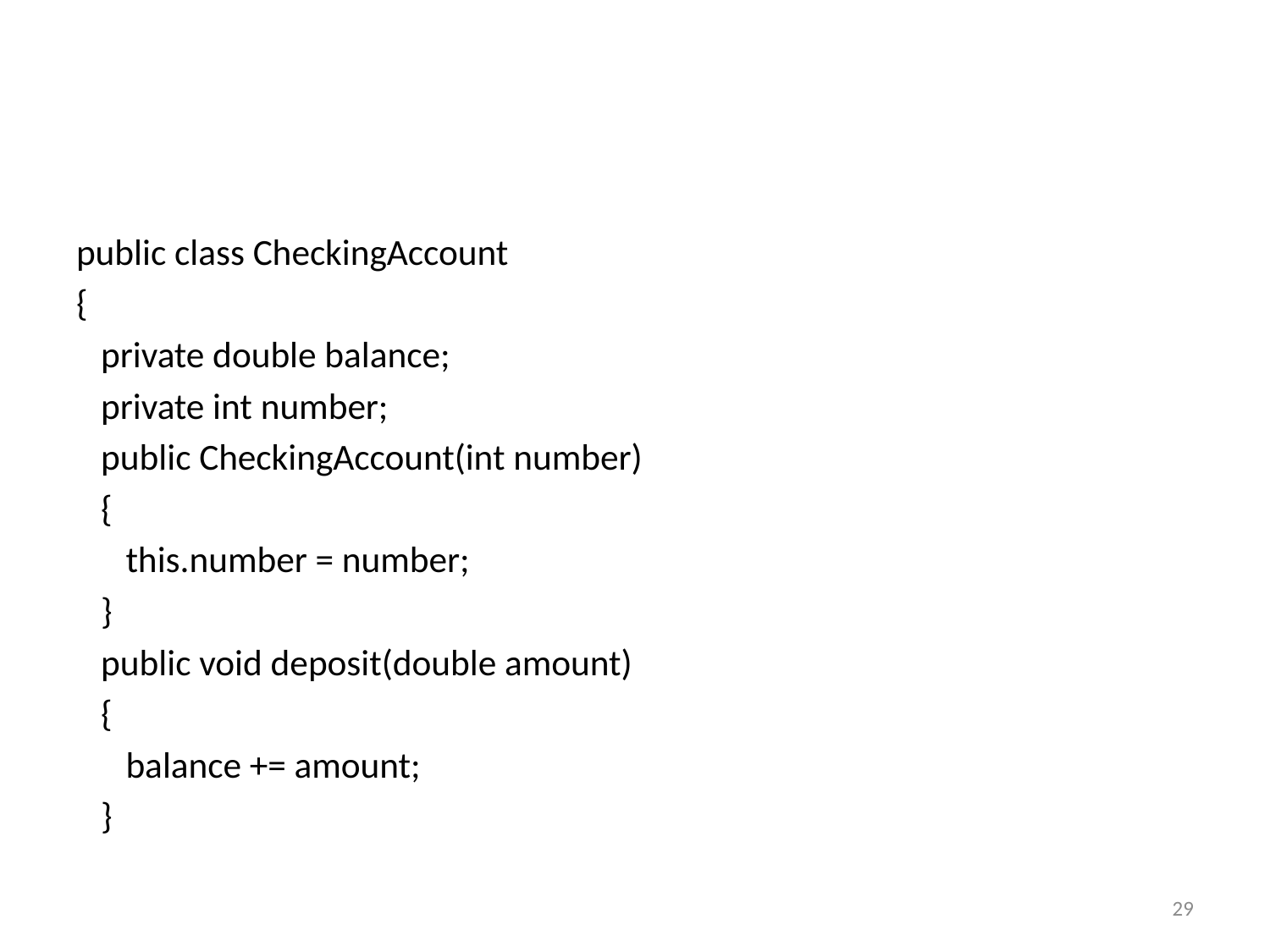

#
public class CheckingAccount
{
   private double balance;
   private int number;
   public CheckingAccount(int number)
   {
      this.number = number;
   }
   public void deposit(double amount)
   {
      balance += amount;
   }

29